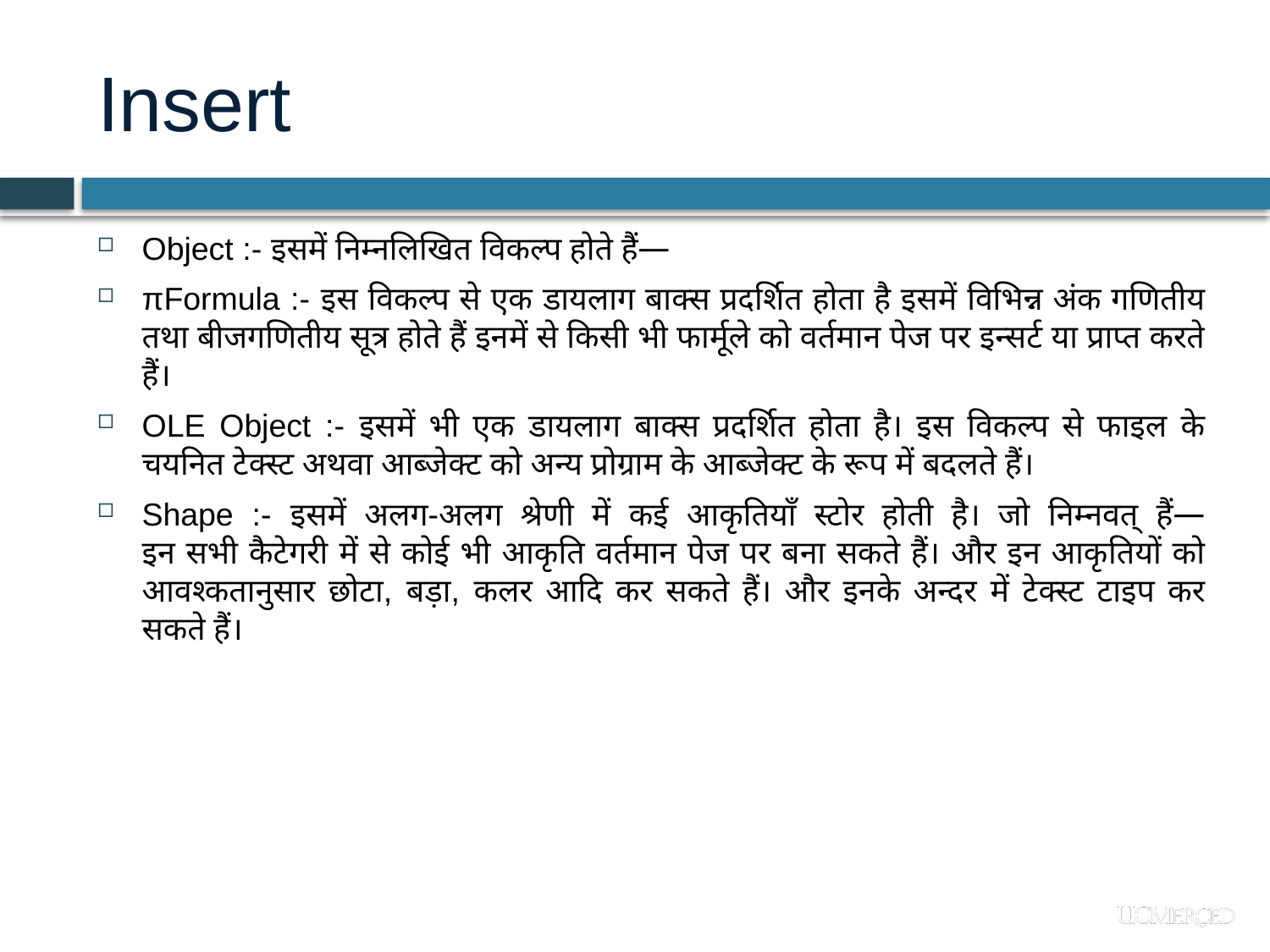

# Insert
Object :- इसमें निम्नलिखित विकल्प होते हैं—
πFormula :- इस विकल्प से एक डायलाग बाक्स प्रदर्शित होता है इसमें विभिन्न अंक गणितीय तथा बीजगणितीय सूत्र होते हैं इनमें से किसी भी फार्मूले को वर्तमान पेज पर इन्सर्ट या प्राप्त करते हैं।
OLE Object :- इसमें भी एक डायलाग बाक्स प्रदर्शित होता है। इस विकल्प से फाइल के चयनित टेक्स्ट अथवा आब्जेक्ट को अन्य प्रोग्राम के आब्जेक्ट के रूप में बदलते हैं।
Shape :- इसमें अलग-अलग श्रेणी में कई आकृतियाँ स्टोर होती है। जो निम्नवत् हैं—
इन सभी कैटेगरी में से कोई भी आकृति वर्तमान पेज पर बना सकते हैं। और इन आकृतियों को आवश्कतानुसार छोटा, बड़ा, कलर आदि कर सकते हैं। और इनके अन्दर में टेक्स्ट टाइप कर सकते हैं।